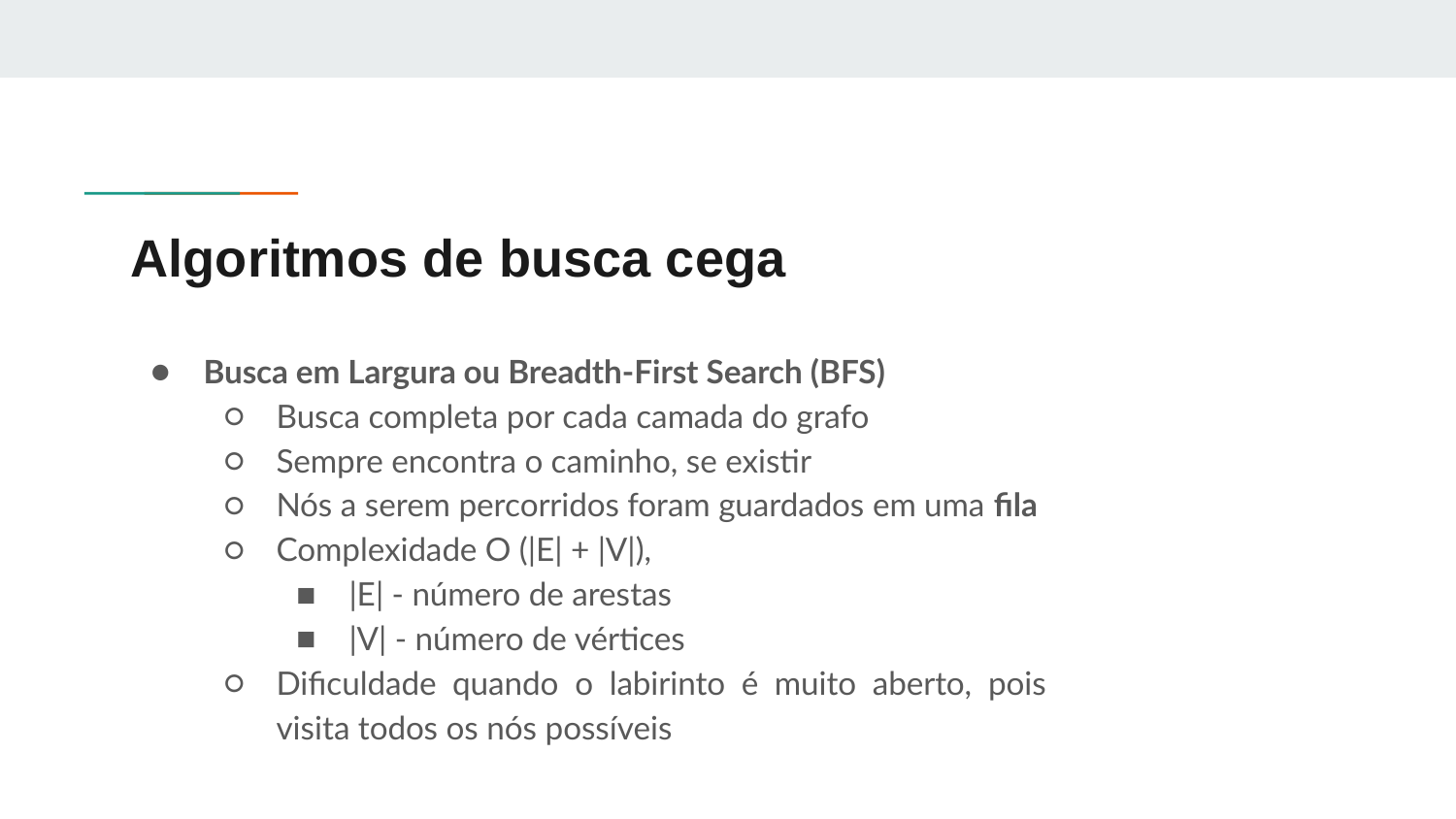

# Algoritmos de busca cega
Busca em Largura ou Breadth-First Search (BFS)
Busca completa por cada camada do grafo
Sempre encontra o caminho, se existir
Nós a serem percorridos foram guardados em uma fila
Complexidade O (|E| + |V|),
|E| - número de arestas
|V| - número de vértices
Dificuldade quando o labirinto é muito aberto, pois visita todos os nós possíveis